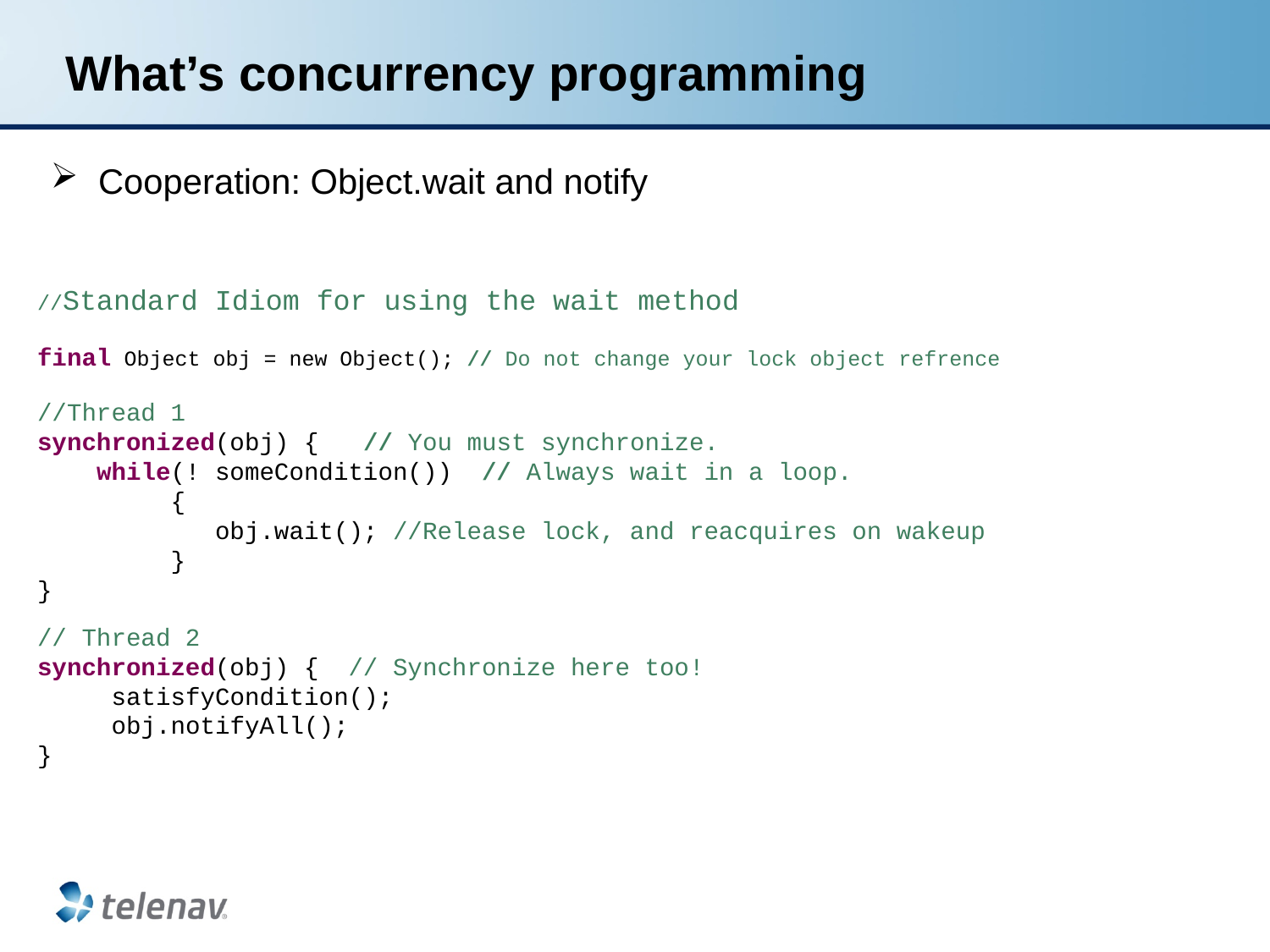

# What’s concurrency programming
Cooperation: Object.wait and notify
//Standard Idiom for using the wait method

final Object obj = new Object(); // Do not change your lock object refrence

//Thread 1
synchronized(obj) {   // You must synchronize.
    while(! someCondition())  // Always wait in a loop.
         {
            obj.wait(); //Release lock, and reacquires on wakeup
         }
}
// Thread 2
synchronized(obj) {  // Synchronize here too!
     satisfyCondition();
     obj.notifyAll();
}